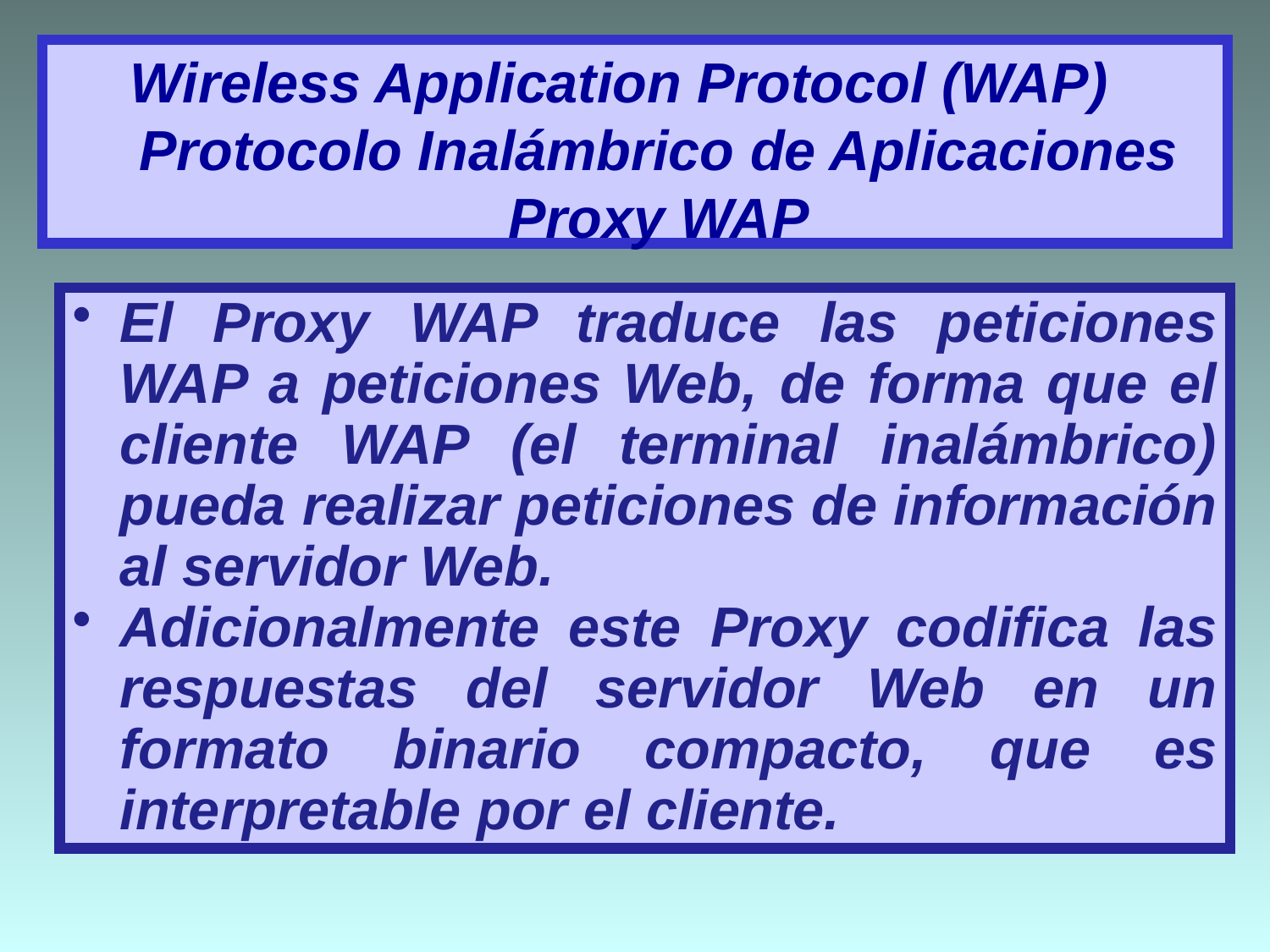

# Wireless Application Protocol (WAP)   Protocolo Inalámbrico de Aplicaciones Proxy WAP
El Proxy WAP traduce las peticiones WAP a peticiones Web, de forma que el cliente WAP (el terminal inalámbrico) pueda realizar peticiones de información al servidor Web.
Adicionalmente este Proxy codifica las respuestas del servidor Web en un formato binario compacto, que es interpretable por el cliente.